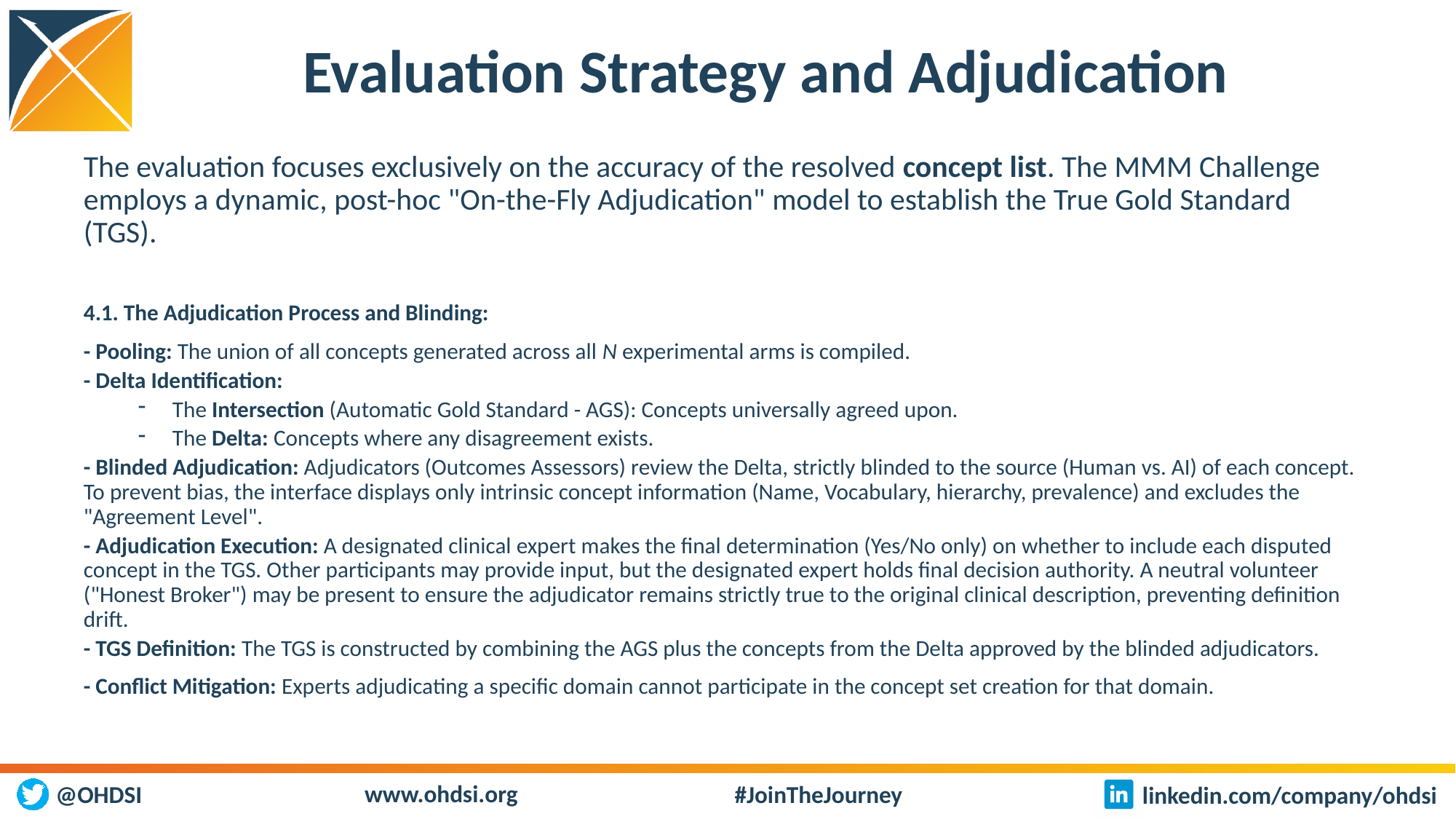

# Evaluation Strategy and Adjudication
The evaluation focuses exclusively on the accuracy of the resolved concept list. The MMM Challenge employs a dynamic, post-hoc "On-the-Fly Adjudication" model to establish the True Gold Standard (TGS).

4.1. The Adjudication Process and Blinding:
- Pooling: The union of all concepts generated across all N experimental arms is compiled.
- Delta Identification:
The Intersection (Automatic Gold Standard - AGS): Concepts universally agreed upon.
The Delta: Concepts where any disagreement exists.
- Blinded Adjudication: Adjudicators (Outcomes Assessors) review the Delta, strictly blinded to the source (Human vs. AI) of each concept. To prevent bias, the interface displays only intrinsic concept information (Name, Vocabulary, hierarchy, prevalence) and excludes the "Agreement Level".
- Adjudication Execution: A designated clinical expert makes the final determination (Yes/No only) on whether to include each disputed concept in the TGS. Other participants may provide input, but the designated expert holds final decision authority. A neutral volunteer ("Honest Broker") may be present to ensure the adjudicator remains strictly true to the original clinical description, preventing definition drift.
- TGS Definition: The TGS is constructed by combining the AGS plus the concepts from the Delta approved by the blinded adjudicators.
- Conflict Mitigation: Experts adjudicating a specific domain cannot participate in the concept set creation for that domain.